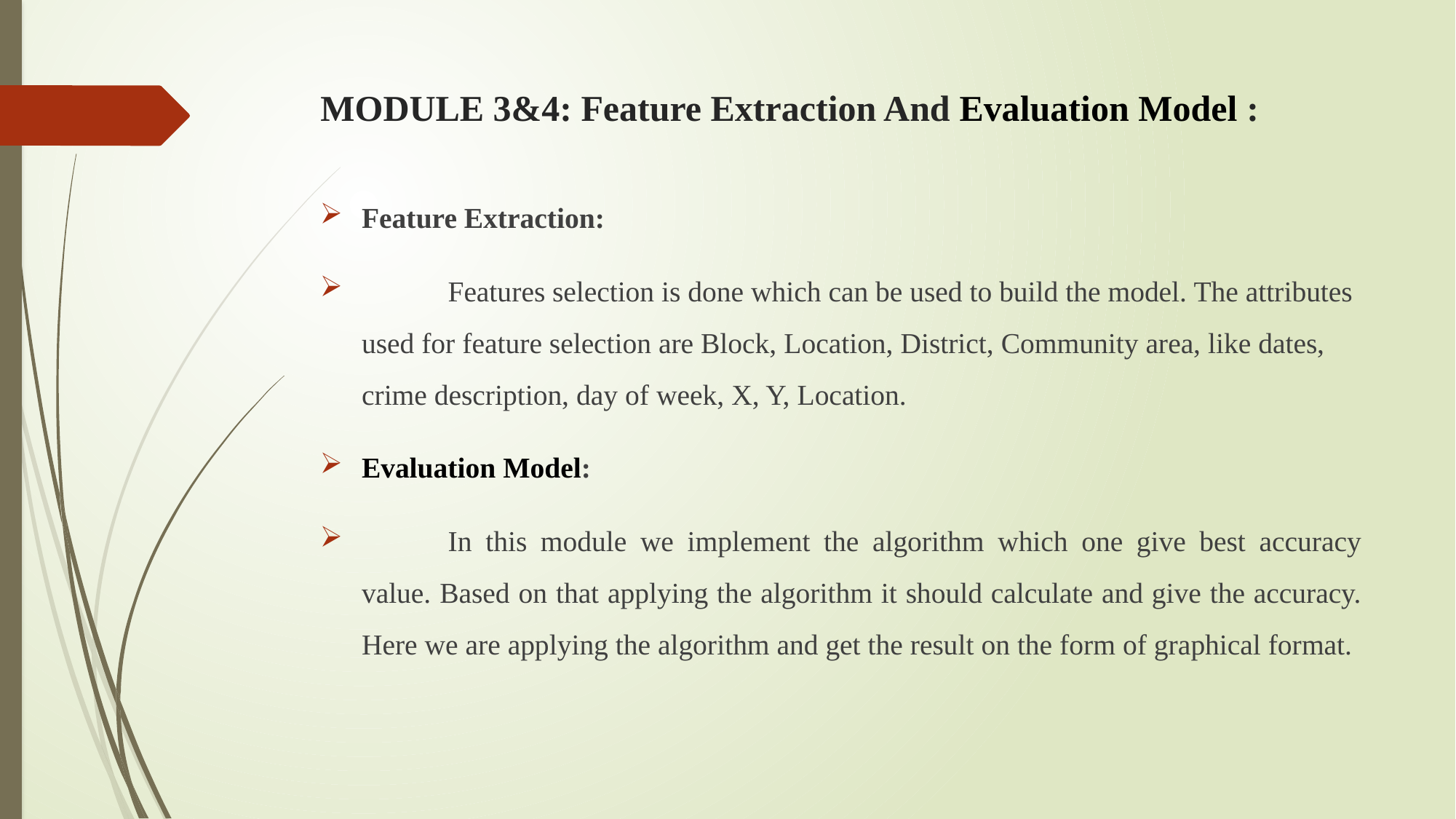

# MODULE 3&4: Feature Extraction And Evaluation Model :
Feature Extraction:
		Features selection is done which can be used to build the model. The attributes used for feature selection are Block, Location, District, Community area, like dates, crime description, day of week, X, Y, Location.
Evaluation Model:
	In this module we implement the algorithm which one give best accuracy value. Based on that applying the algorithm it should calculate and give the accuracy. Here we are applying the algorithm and get the result on the form of graphical format.